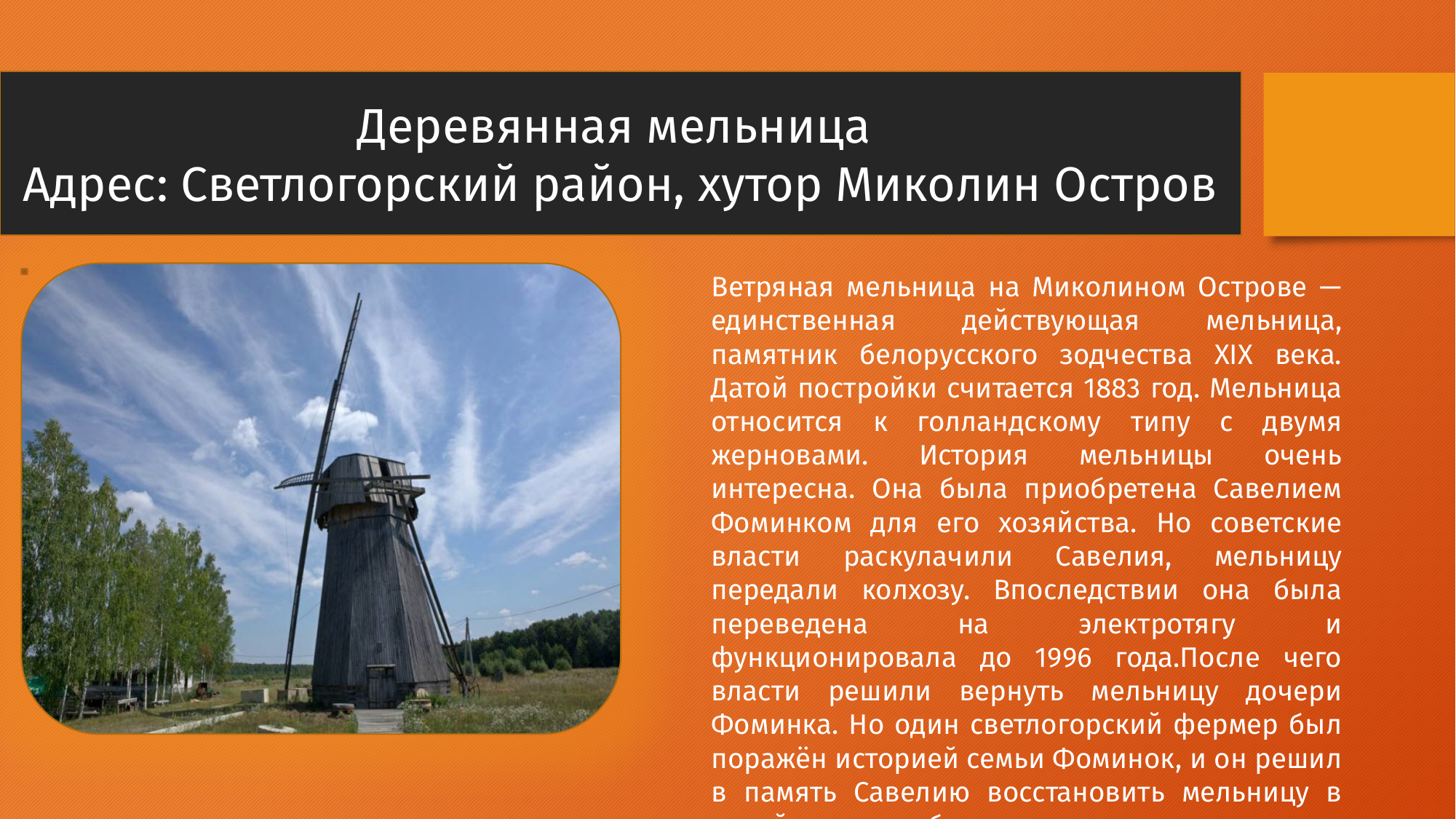

Деревянная мельница
Адрес: Светлогорский район, хутор Миколин Остров

Ветряная мельница на Миколином Острове — единственная действующая мельница, памятник белорусского зодчества ХIX века. Датой постройки считается 1883 год. Мельница относится к голландскому типу с двумя жерновами. История мельницы очень интересна. Она была приобретена Савелием Фоминком для его хозяйства. Но советские власти раскулачили Савелия, мельницу передали колхозу. Впоследствии она была переведена на электротягу и функционировала до 1996 года.После чего власти решили вернуть мельницу дочери Фоминка. Но один светлогорский фермер был поражён историей семьи Фоминок, и он решил в память Савелию восстановить мельницу в своей агроусадьбе.